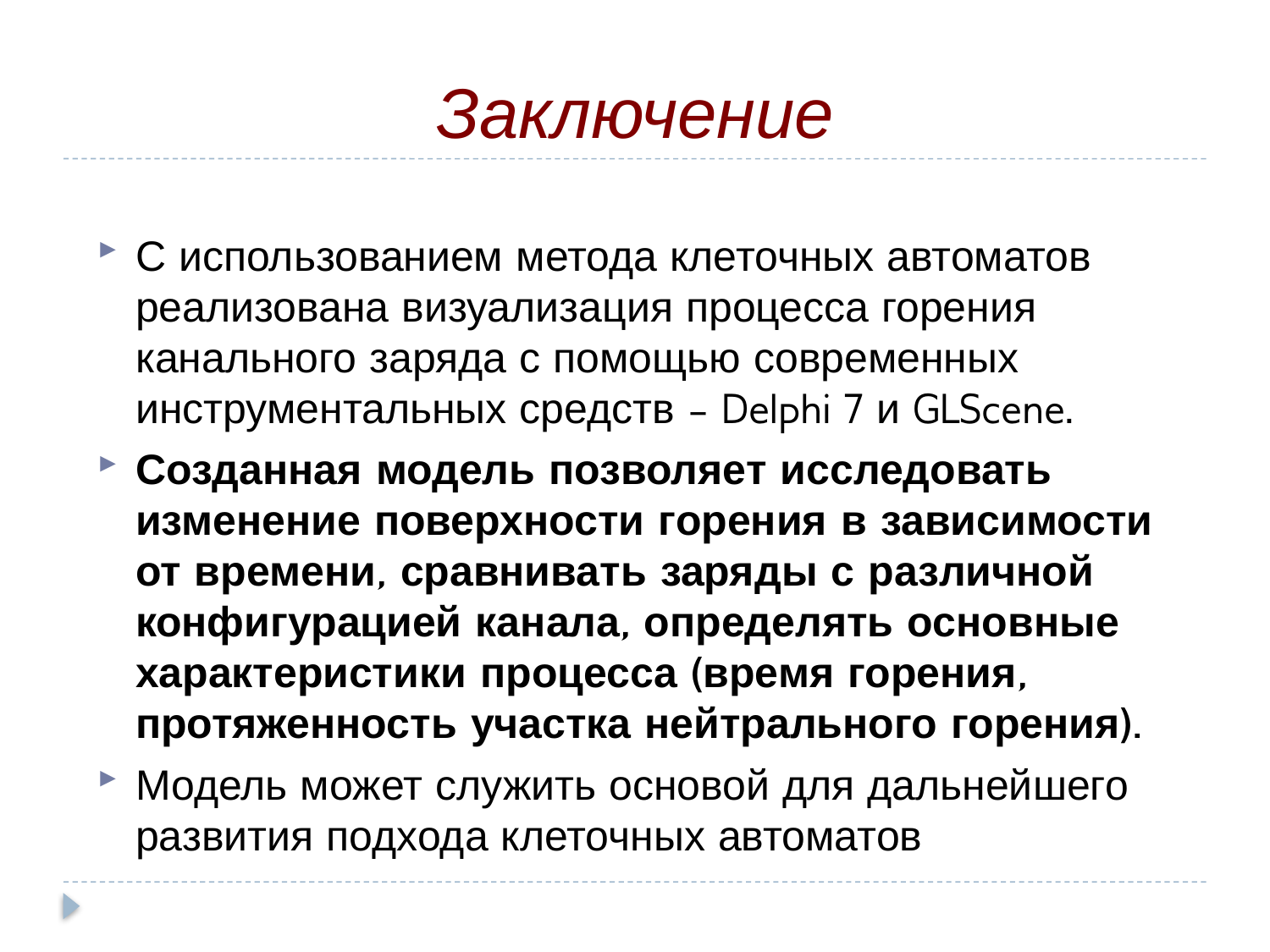

# Заключение
С использованием метода клеточных автоматов реализована визуализация процесса горения канального заряда с помощью современных инструментальных средств – Delphi 7 и GLScene.
Созданная модель позволяет исследовать изменение поверхности горения в зависимости от времени, сравнивать заряды с различной конфигурацией канала, определять основные характеристики процесса (время горения, протяженность участка нейтрального горения).
Модель может служить основой для дальнейшего развития подхода клеточных автоматов